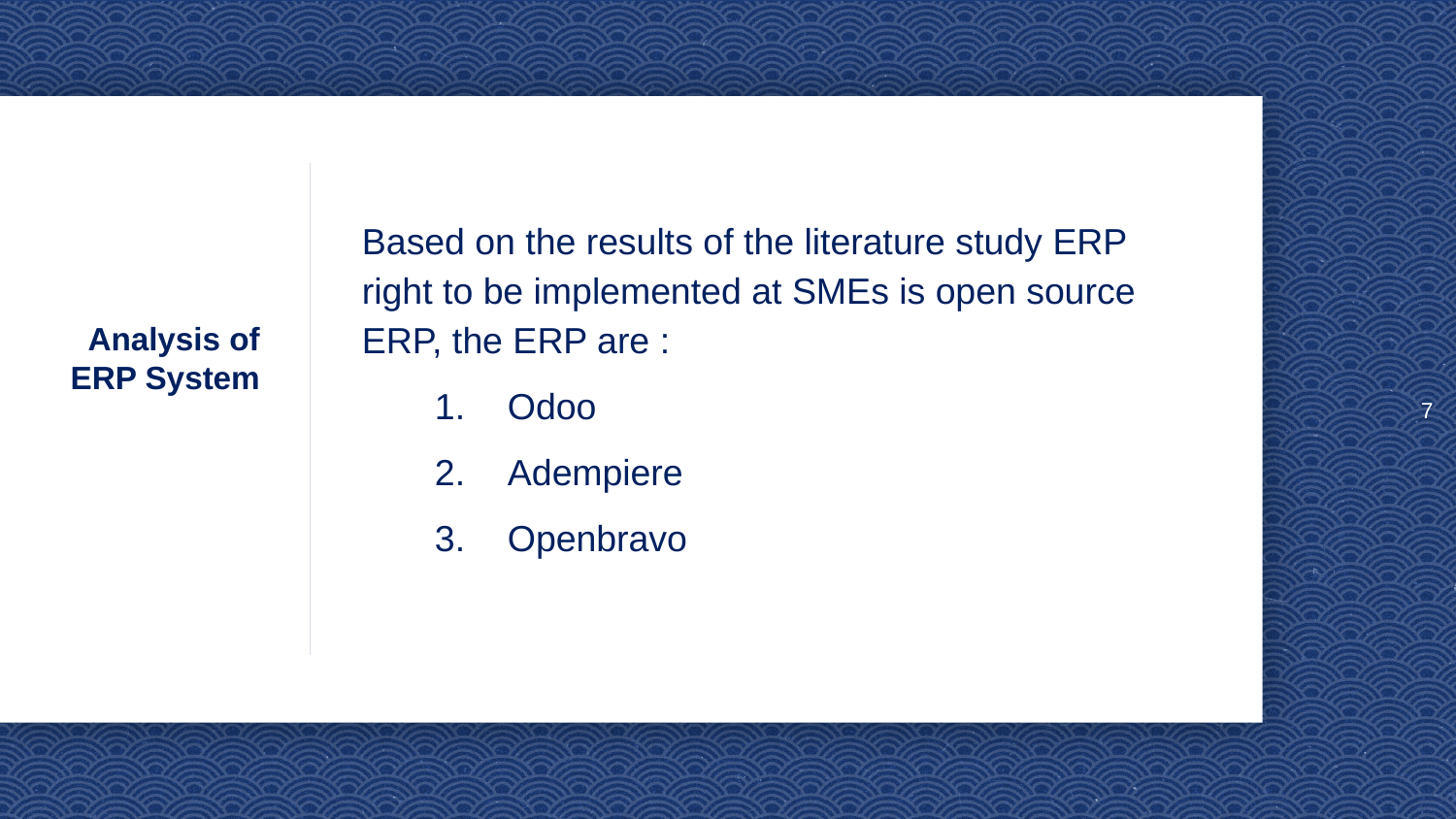

7

Based on the results of the literature study ERP right to be implemented at SMEs is open source ERP, the ERP are :
Odoo
Adempiere
Openbravo
# Analysis of ERP System